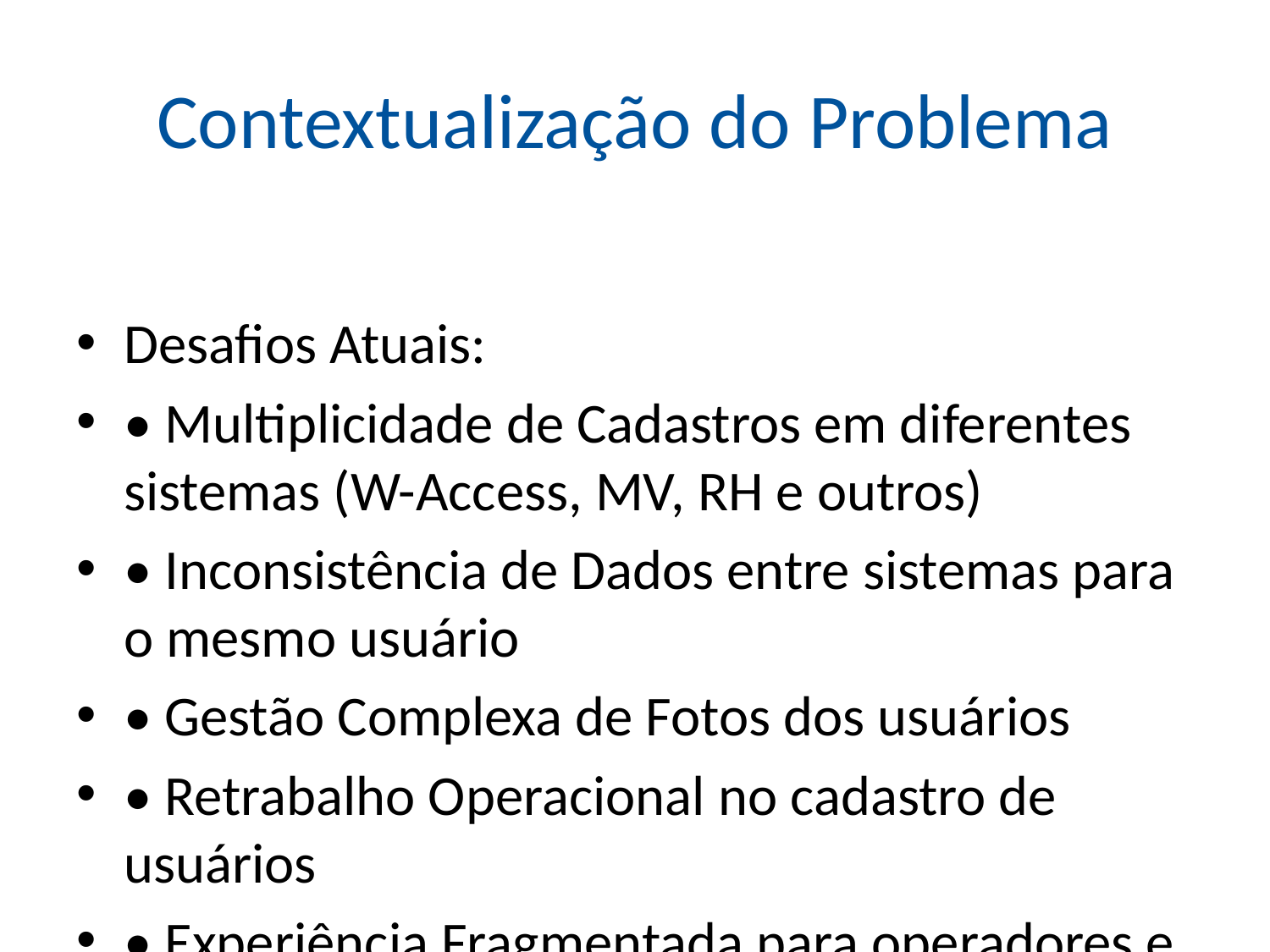

# Contextualização do Problema

Desafios Atuais:
• Multiplicidade de Cadastros em diferentes sistemas (W-Access, MV, RH e outros)
• Inconsistência de Dados entre sistemas para o mesmo usuário
• Gestão Complexa de Fotos dos usuários
• Retrabalho Operacional no cadastro de usuários
• Experiência Fragmentada para operadores e usuários finais

Impactos:
• Aumento do tempo em tarefas administrativas
• Maior probabilidade de erros humanos
• Dificuldades no controle de acesso físico e lógico
• Comprometimento da segurança da informação